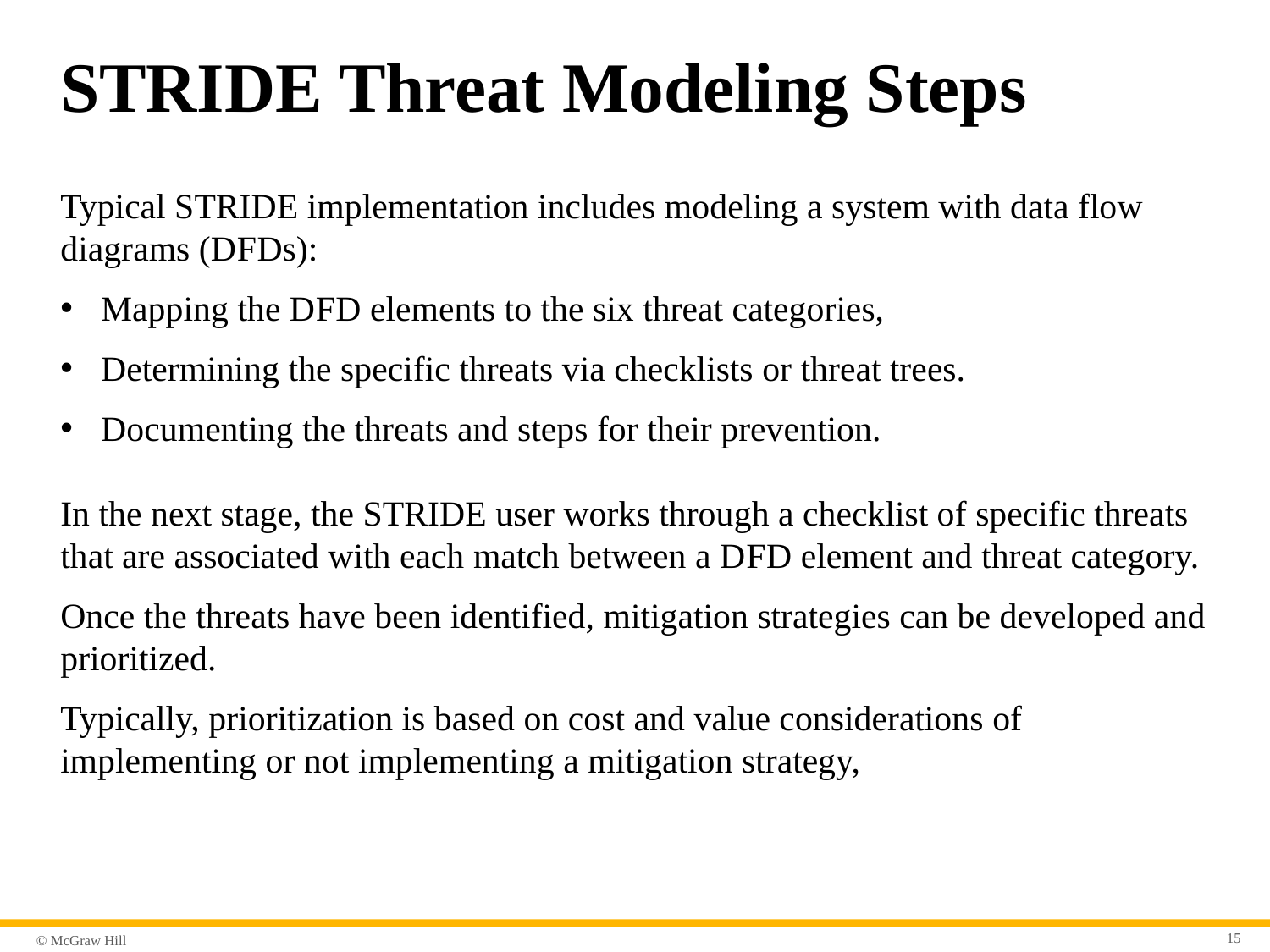

# STRIDE Threat Modeling Steps
Typical STRIDE implementation includes modeling a system with data flow diagrams (D F Ds):
Mapping the D F D elements to the six threat categories,
Determining the specific threats via checklists or threat trees.
Documenting the threats and steps for their prevention.
In the next stage, the STRIDE user works through a checklist of specific threats that are associated with each match between a D F D element and threat category.
Once the threats have been identified, mitigation strategies can be developed and prioritized.
Typically, prioritization is based on cost and value considerations of implementing or not implementing a mitigation strategy,
15